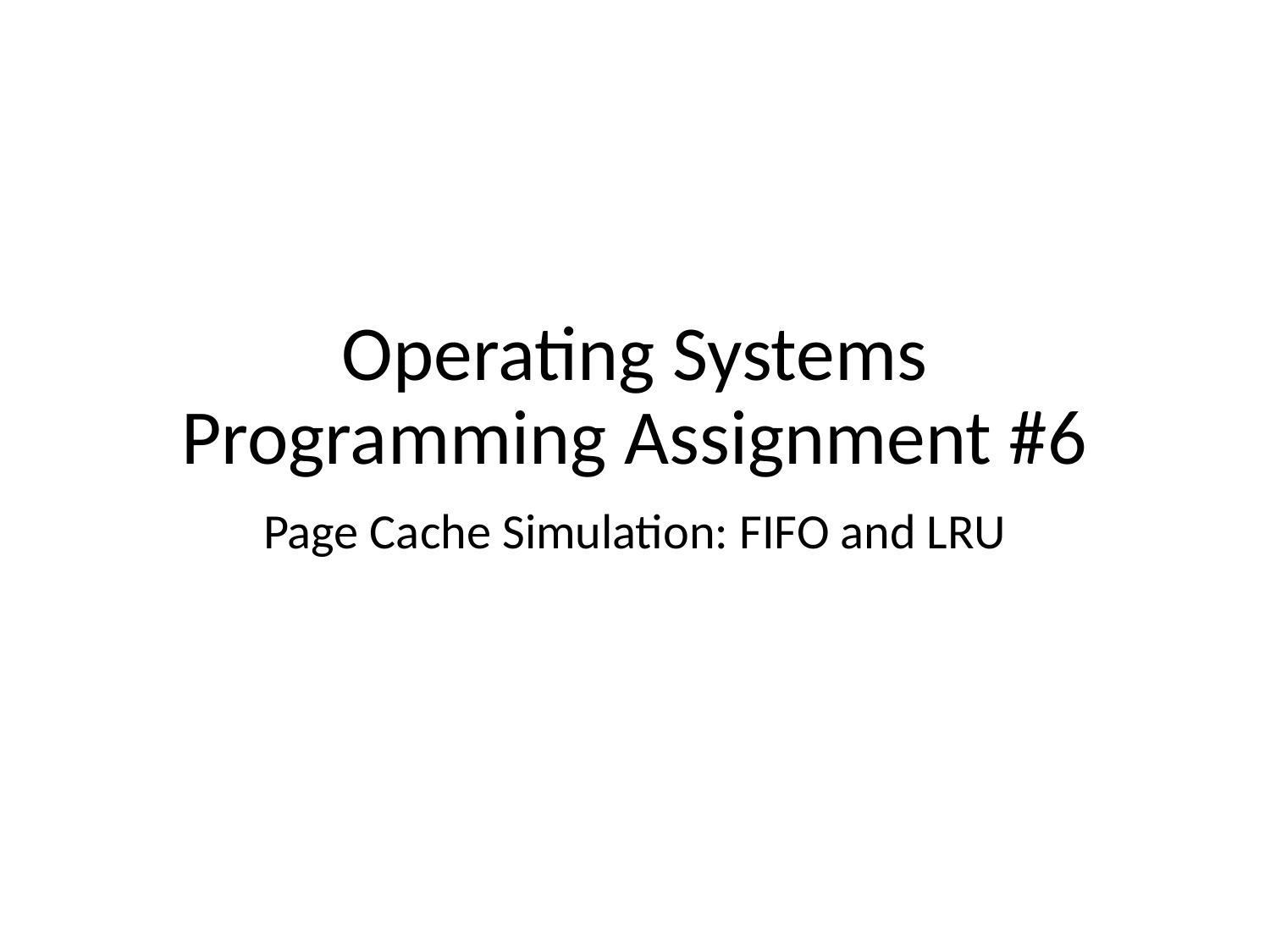

# Operating Systems Programming Assignment #6
Page Cache Simulation: FIFO and LRU